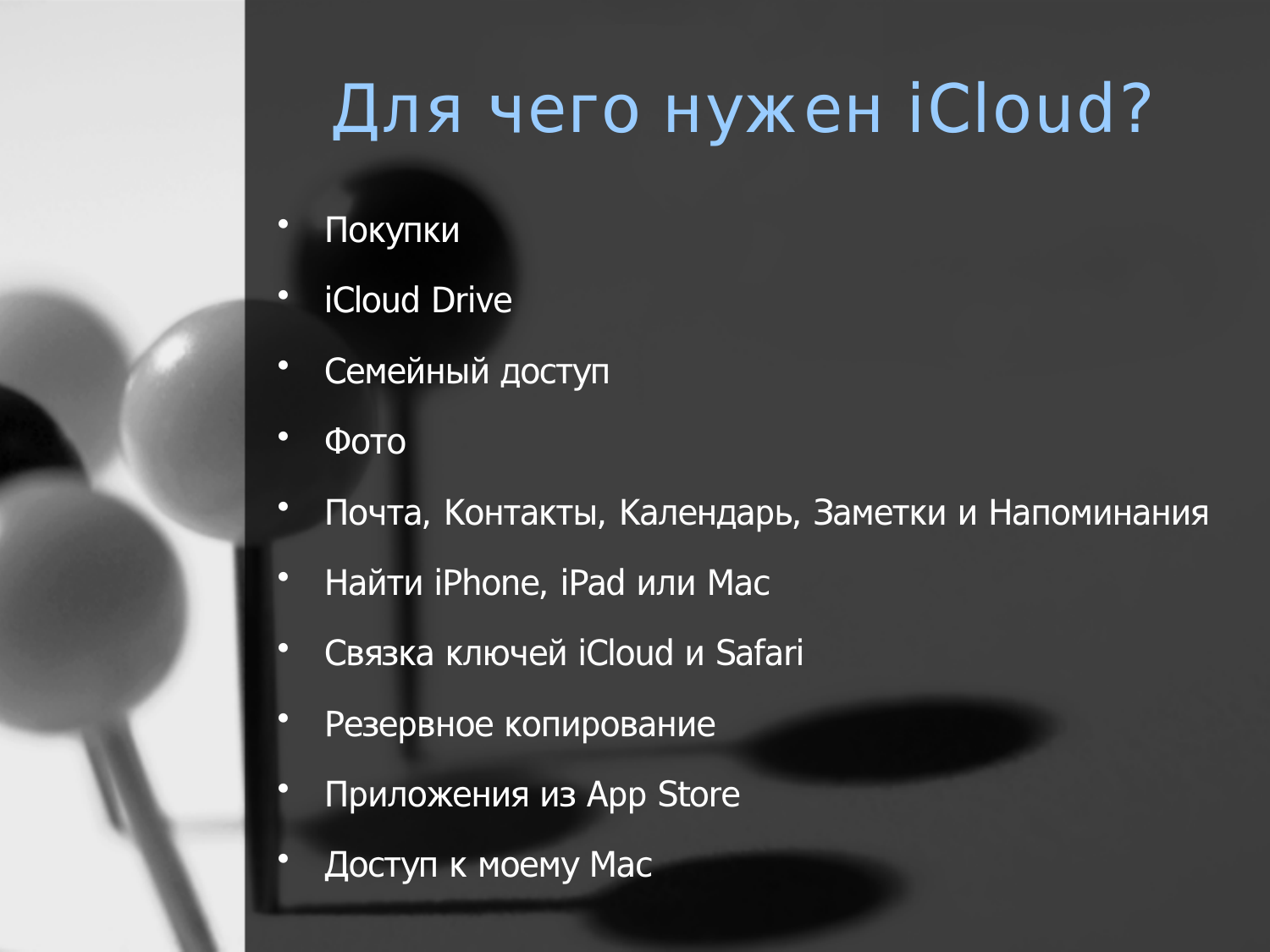

# Для чего нужен iCloud?
Покупки
iCloud Drive
Семейный доступ
Фото
Почта, Контакты, Календарь, Заметки и Напоминания
Найти iPhone, iPad или Mac
Связка ключей iCloud и Safari
Резервное копирование
Приложения из App Store
Доступ к моему Mac